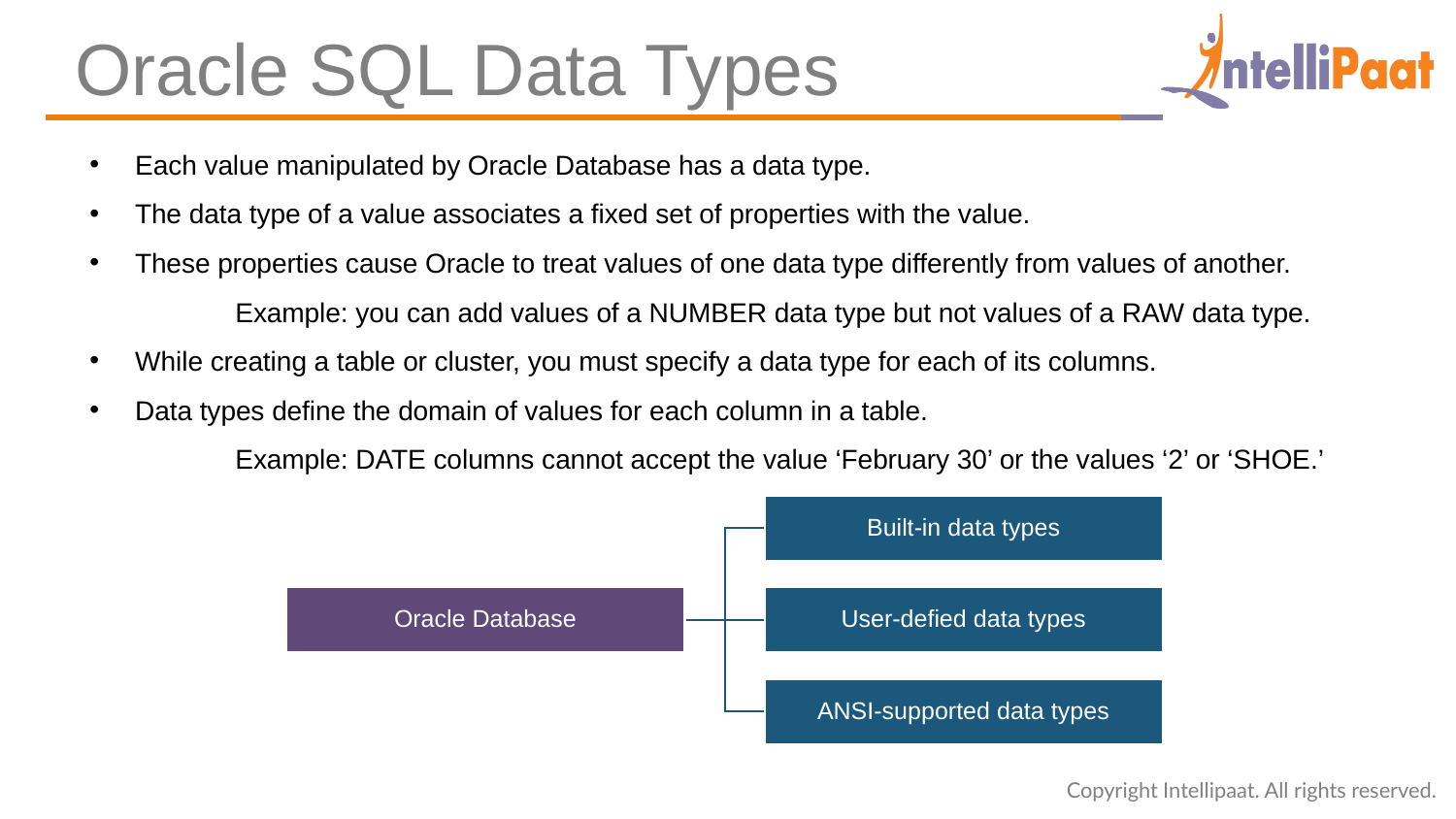

Oracle SQL Data Types
Each value manipulated by Oracle Database has a data type.
The data type of a value associates a fixed set of properties with the value.
These properties cause Oracle to treat values of one data type differently from values of another.
	Example: you can add values of a NUMBER data type but not values of a RAW data type.
While creating a table or cluster, you must specify a data type for each of its columns.
Data types define the domain of values for each column in a table.
	Example: DATE columns cannot accept the value ‘February 30’ or the values ‘2’ or ‘SHOE.’
Built-in data types

Oracle Database
User-defied data types

ANSI-supported data types